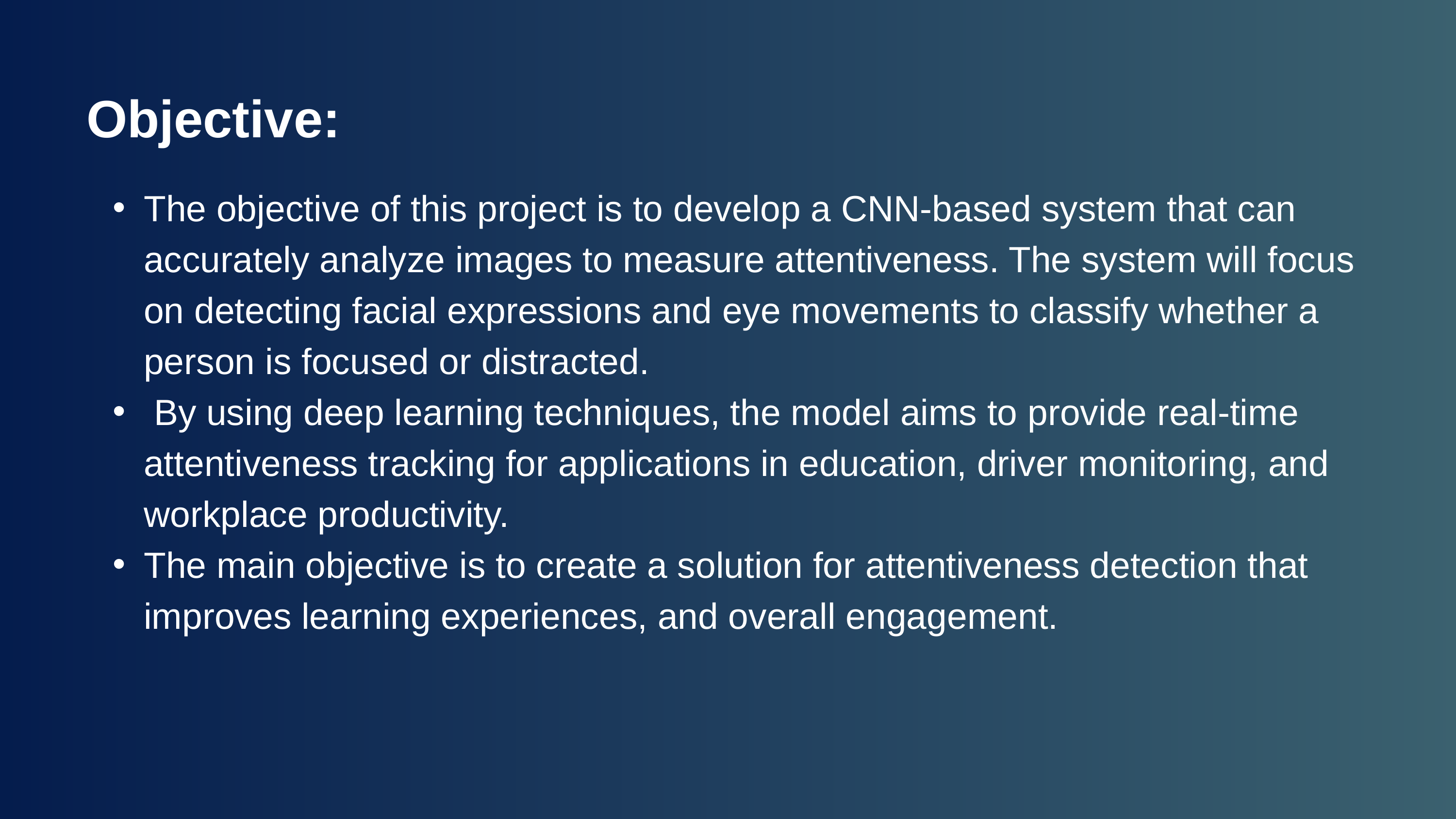

Objective:
The objective of this project is to develop a CNN-based system that can accurately analyze images to measure attentiveness. The system will focus on detecting facial expressions and eye movements to classify whether a person is focused or distracted.
 By using deep learning techniques, the model aims to provide real-time attentiveness tracking for applications in education, driver monitoring, and workplace productivity.
The main objective is to create a solution for attentiveness detection that improves learning experiences, and overall engagement.